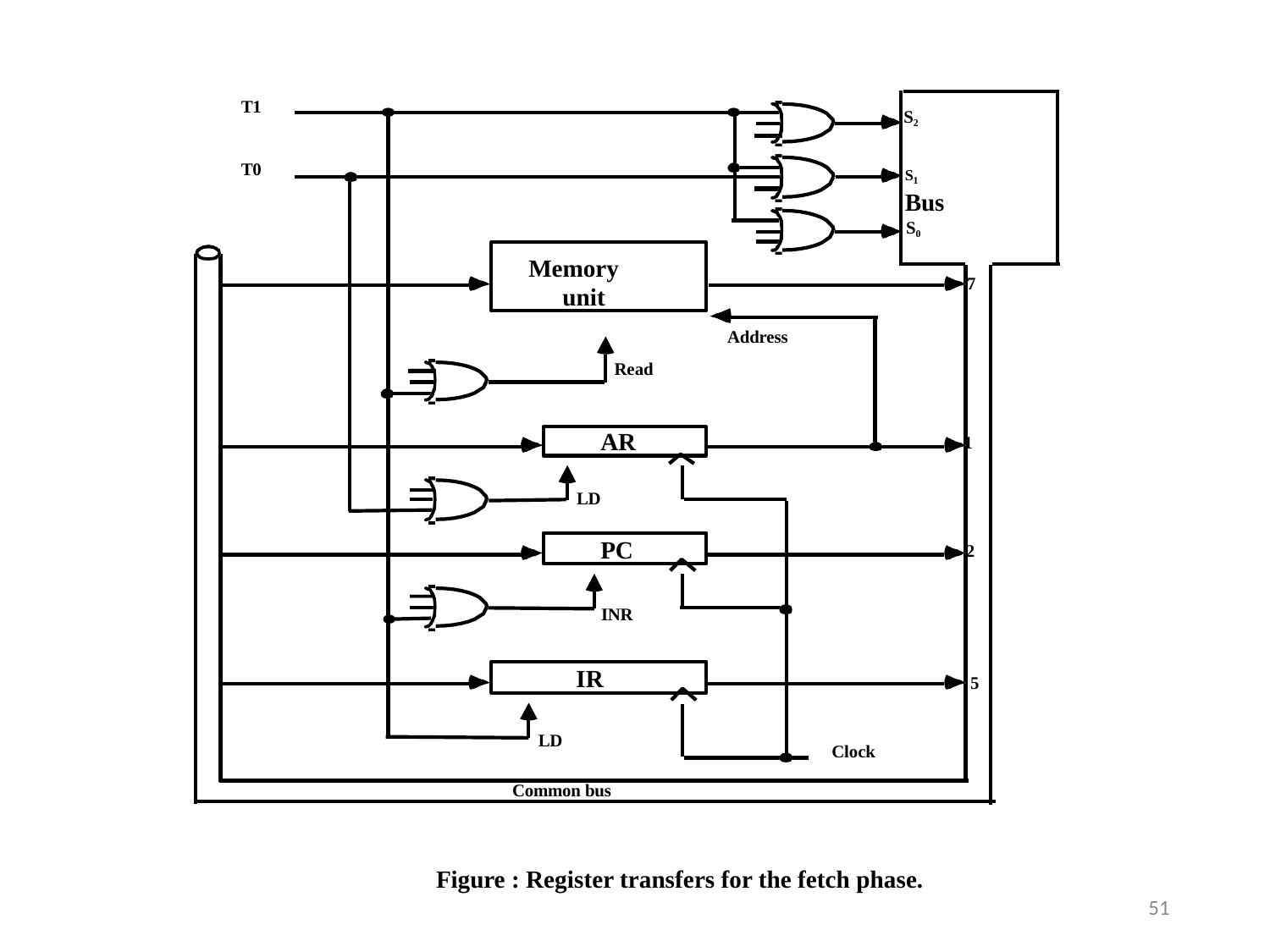

T1

S2

S1	Bus

T0

S0

Memory
unit

7

Address

Read
AR
1

LD

PC
2

INR
IR
5
LD
Clock
Common bus

Figure : Register transfers for the fetch phase.
51